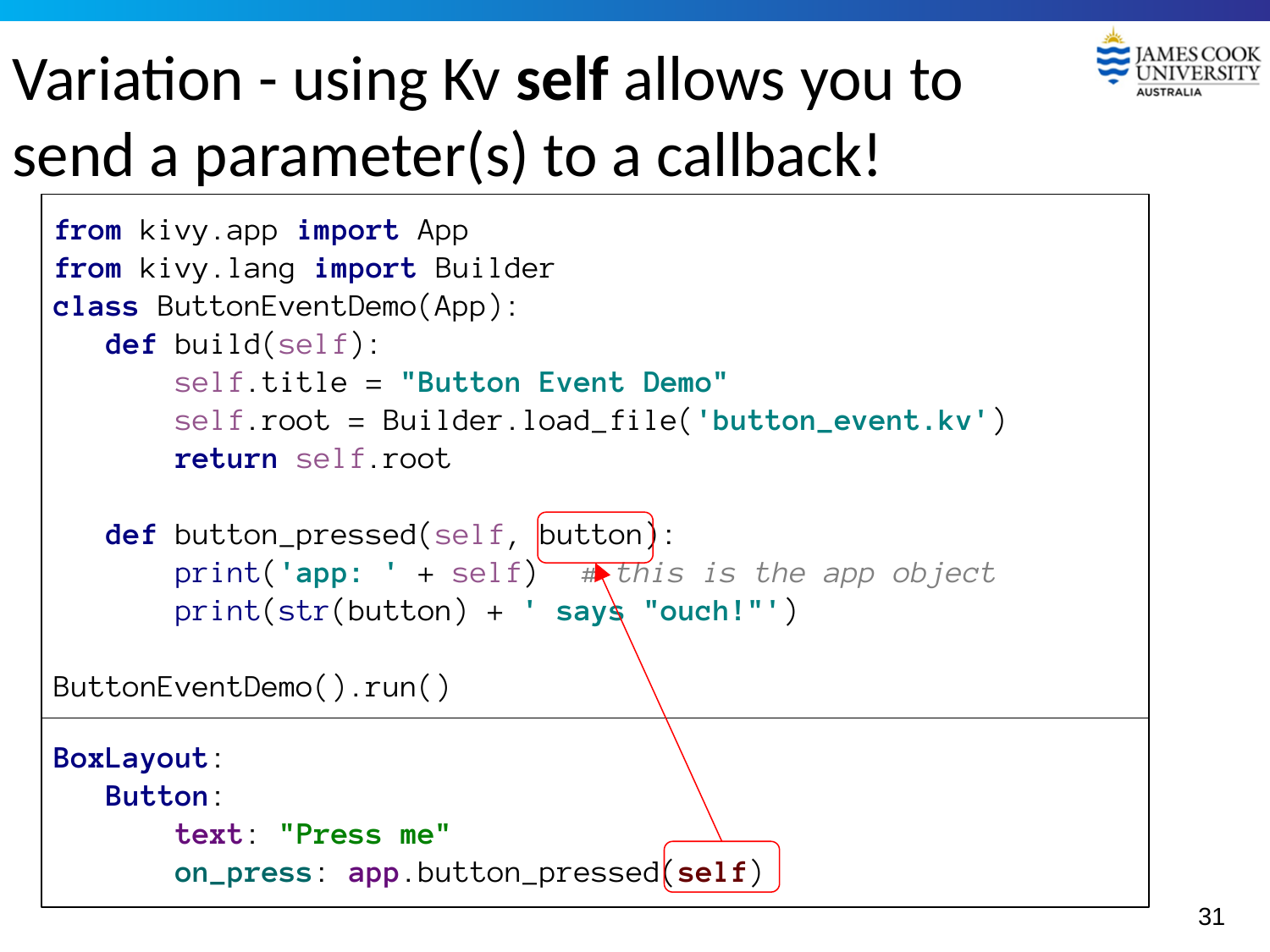

# Variation - using Kv self allows you to send a parameter(s) to a callback!
from kivy.app import App
from kivy.lang import Builder
class ButtonEventDemo(App):
   def build(self):
       self.title = "Button Event Demo"
       self.root = Builder.load_file('button_event.kv')
       return self.root

   def button_pressed(self, button):
       print('app: ' + self)   # this is the app object
       print(str(button) + ' says "ouch!"')

ButtonEventDemo().run()

BoxLayout:
   Button:
       text: "Press me"
       on_press: app.button_pressed(self)

31